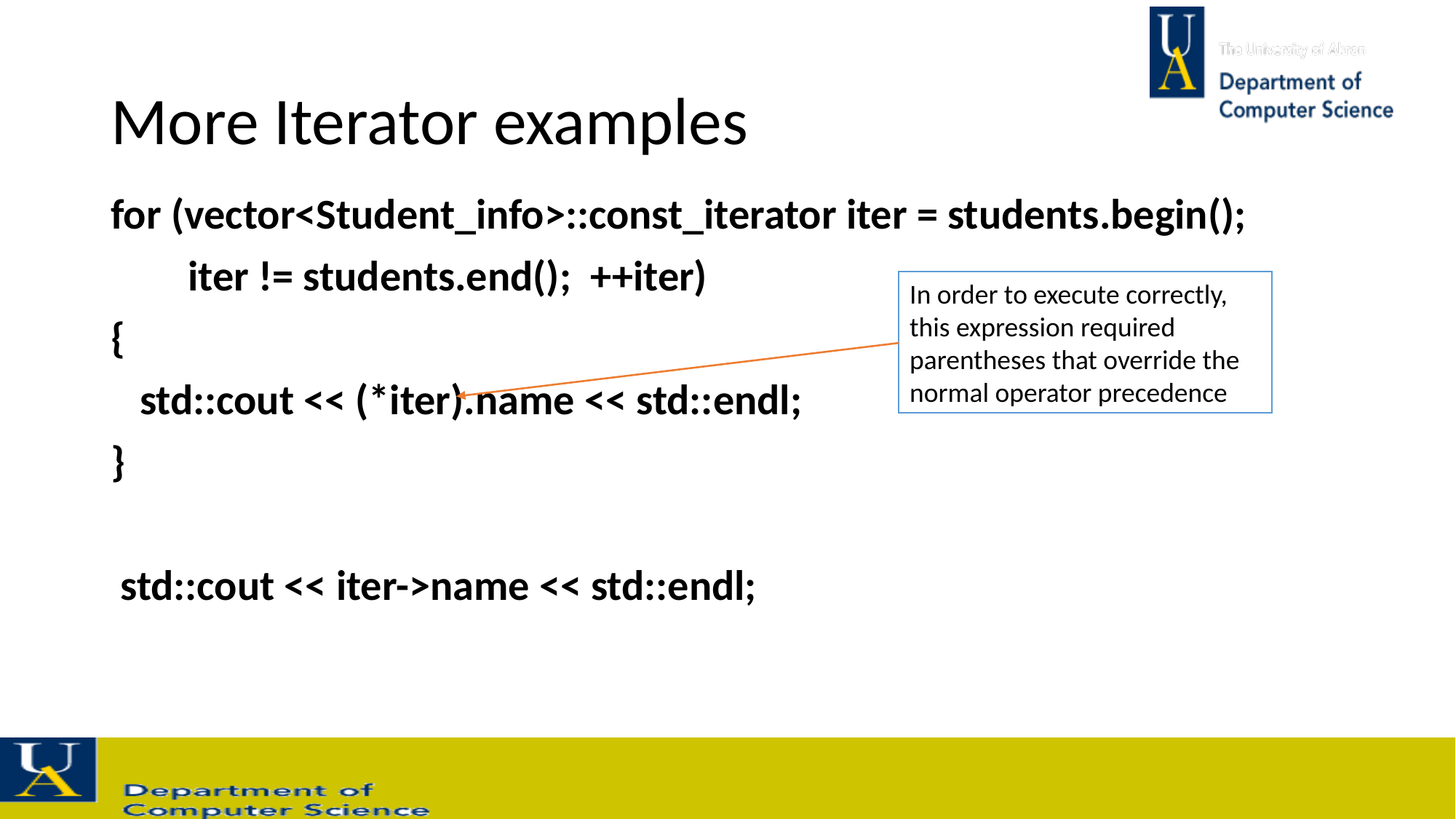

# More Iterator examples
for (vector<Student_info>::const_iterator iter = students.begin();
        iter != students.end();  ++iter)
{
   std::cout << (*iter).name << std::endl;
}

 std::cout << iter->name << std::endl;
In order to execute correctly, this expression required parentheses that override the normal operator precedence